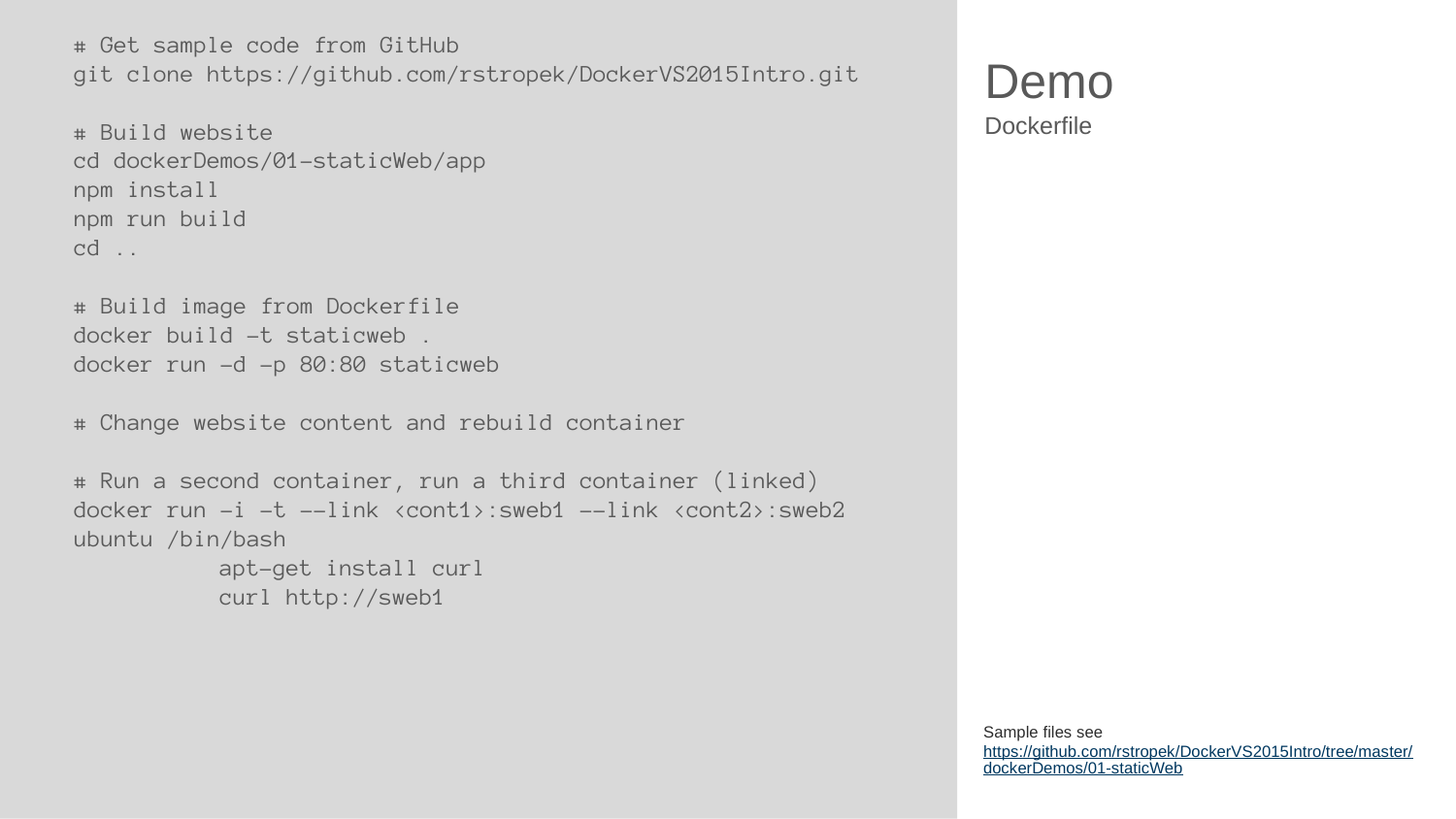

# Get sample code from GitHub
git clone https://github.com/rstropek/DockerVS2015Intro.git

# Build website
cd dockerDemos/01-staticWeb/app
npm install
npm run build
cd ..

# Build image from Dockerfile
docker build -t staticweb .
docker run -d -p 80:80 staticweb

# Change website content and rebuild container

# Run a second container, run a third container (linked)
docker run -i -t --link <cont1>:sweb1 --link <cont2>:sweb2 ubuntu /bin/bash
	apt-get install curl
	curl http://sweb1

# Demo
Dockerfile

Sample files see https://github.com/rstropek/DockerVS2015Intro/tree/master/dockerDemos/01-staticWeb